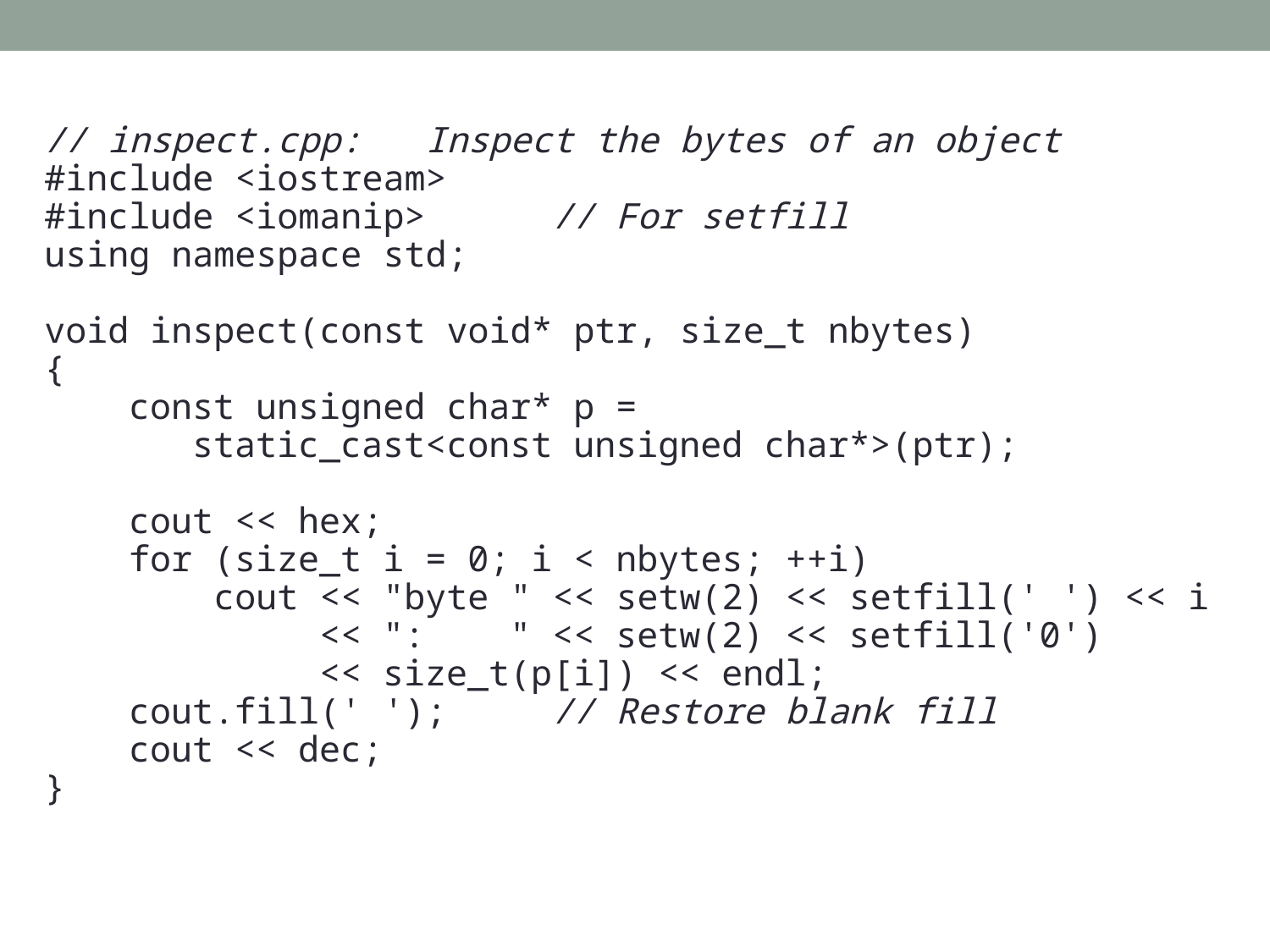

// inspect.cpp:   Inspect the bytes of an object
#include <iostream>
#include <iomanip>	// For setfill
using namespace std;

void inspect(const void* ptr, size_t nbytes)
{
    const unsigned char* p =
	 static_cast<const unsigned char*>(ptr);

    cout << hex;
    for (size_t i = 0; i < nbytes; ++i)
        cout << "byte " << setw(2) << setfill(' ') << i
             << ":    " << setw(2) << setfill('0')
             << size_t(p[i]) << endl;
    cout.fill(' ');	// Restore blank fill
    cout << dec;
}